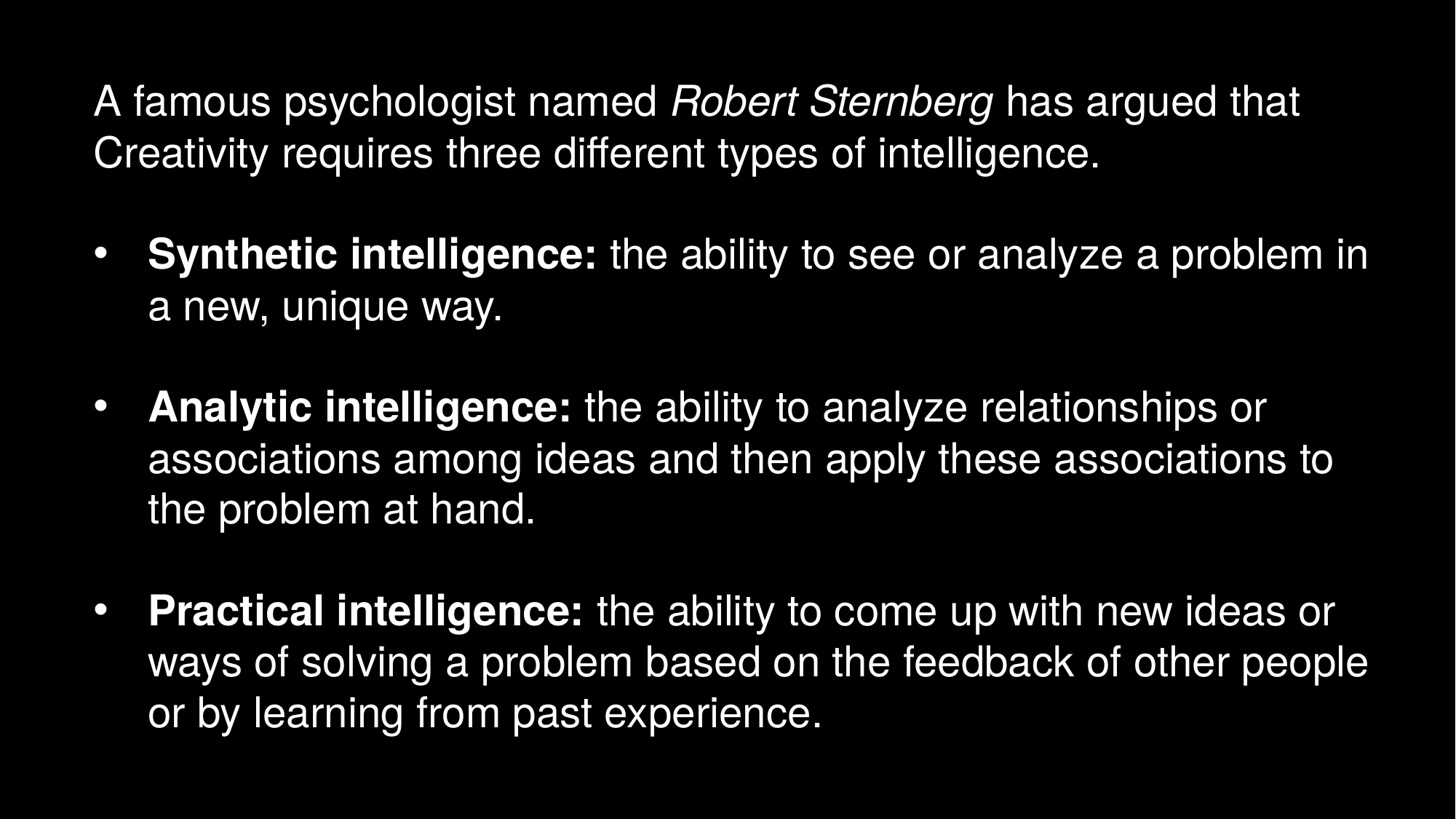

A famous psychologist named Robert Sternberg has argued that Creativity requires three different types of intelligence.

Synthetic intelligence: the ability to see or analyze a problem in a new, unique way.

Analytic intelligence: the ability to analyze relationships or associations among ideas and then apply these associations to the problem at hand.

Practical intelligence: the ability to come up with new ideas or ways of solving a problem based on the feedback of other people or by learning from past experience.